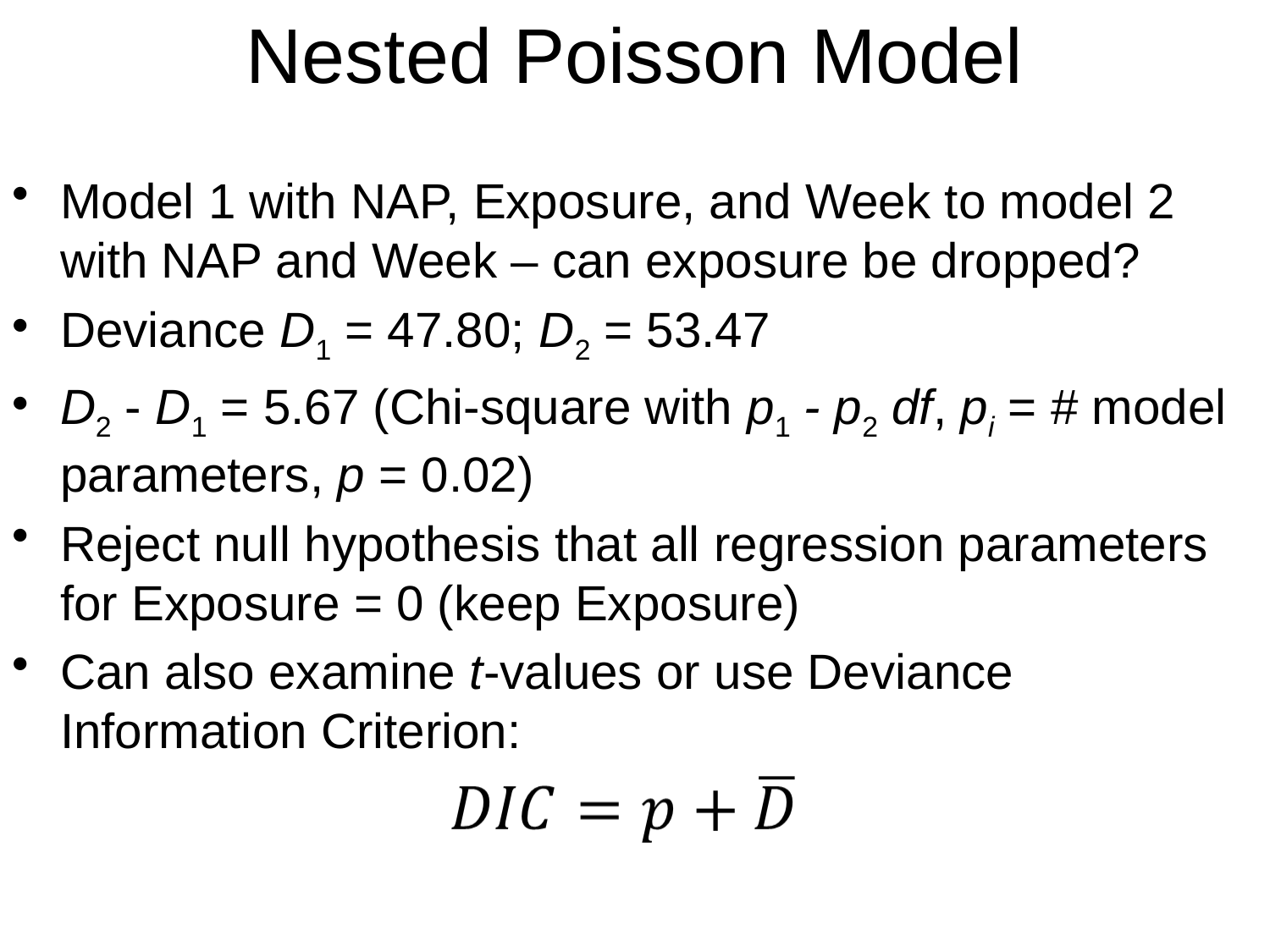

Nested Poisson Model

Model 1 with NAP, Exposure, and Week to model 2 with NAP and Week – can exposure be dropped?
Deviance D1 = 47.80; D2 = 53.47
D2 - D1 = 5.67 (Chi-square with p1 - p2 df, pi = # model parameters, p = 0.02)
Reject null hypothesis that all regression parameters for Exposure = 0 (keep Exposure)
Can also examine t-values or use Deviance Information Criterion:

Advanced Stats
GLM/Poisson
34